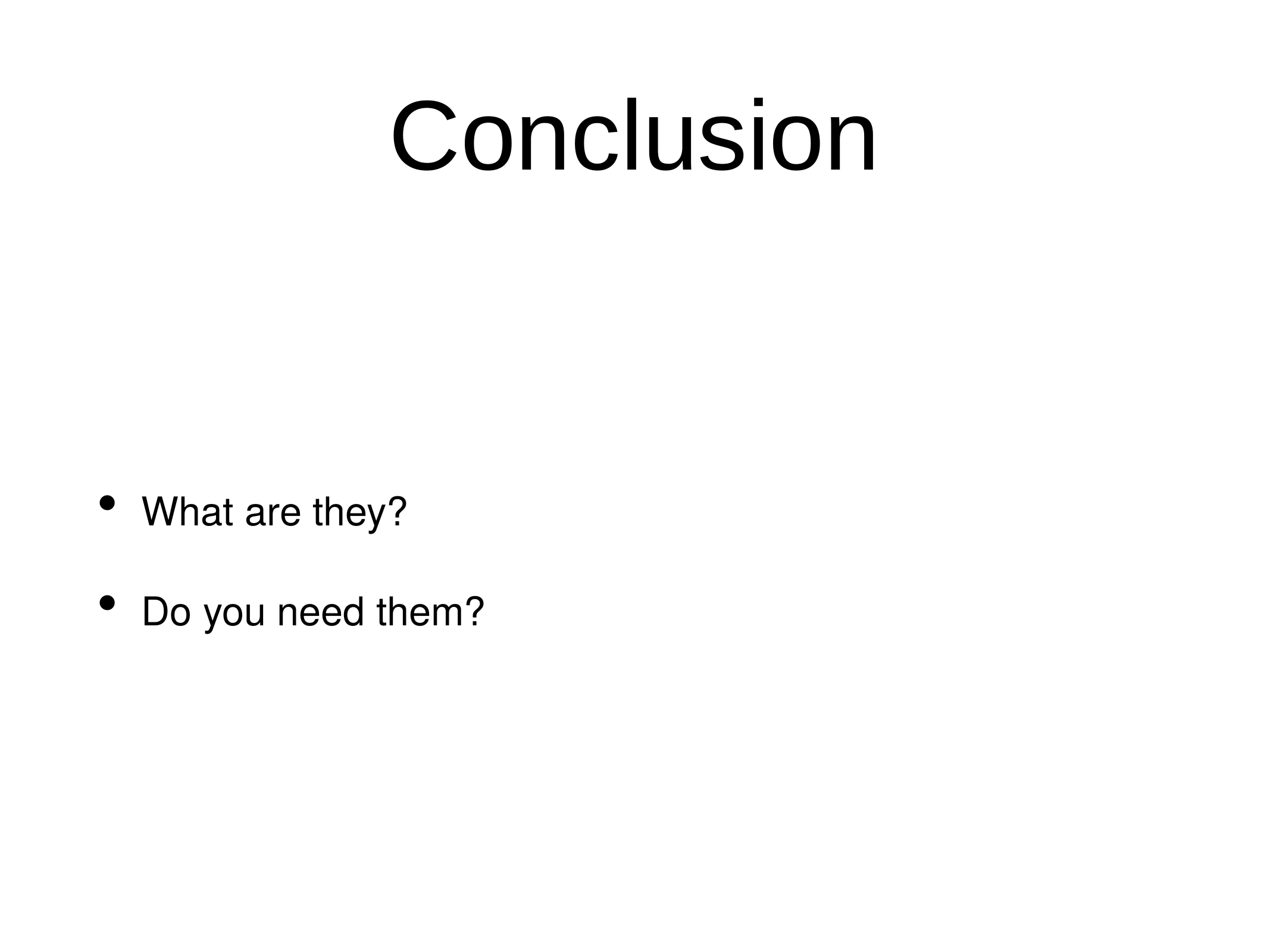

# Conclusion
What are they?
Do you need them?